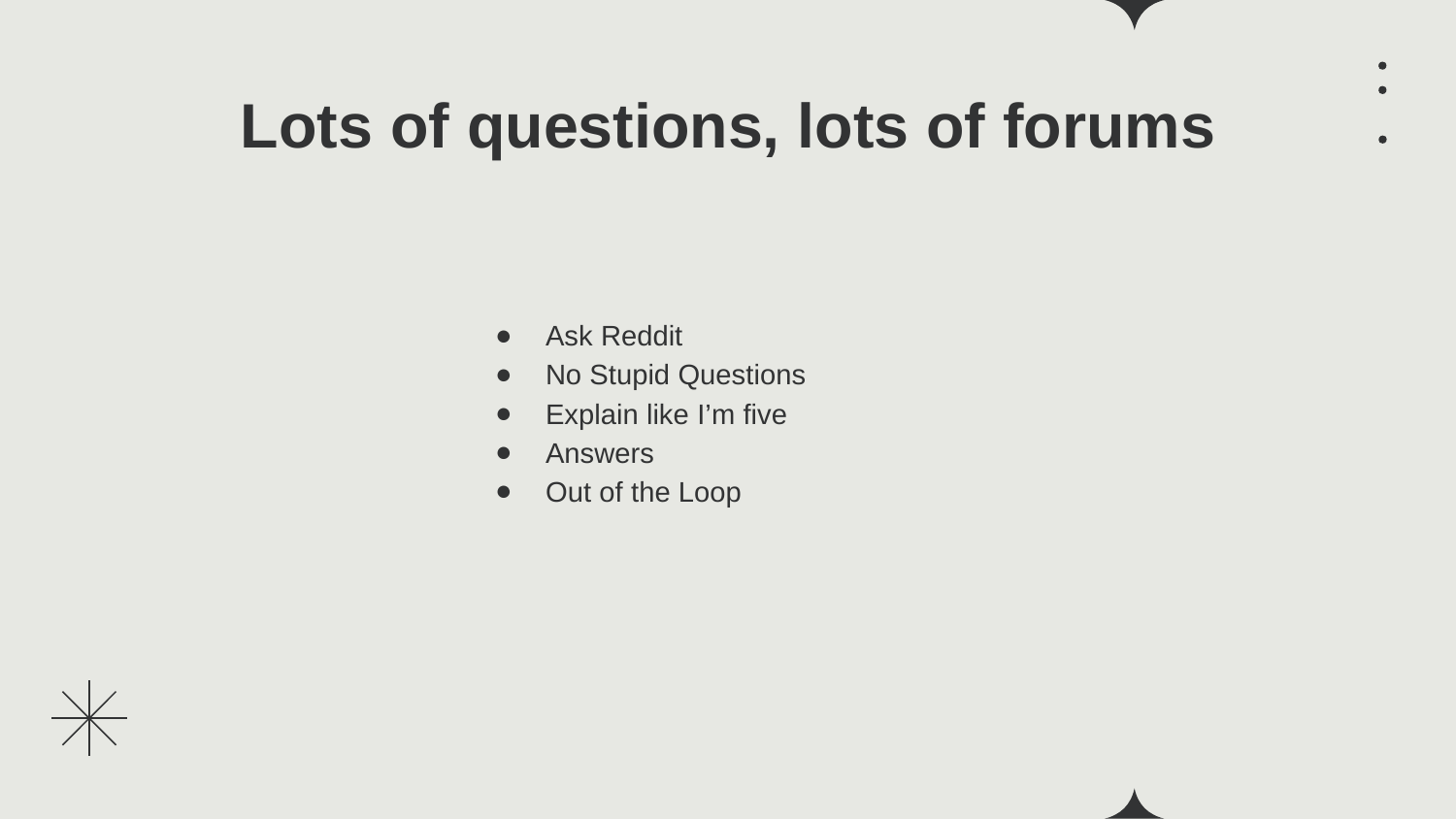

# Lots of questions, lots of forums
Ask Reddit
No Stupid Questions
Explain like I’m five
Answers
Out of the Loop